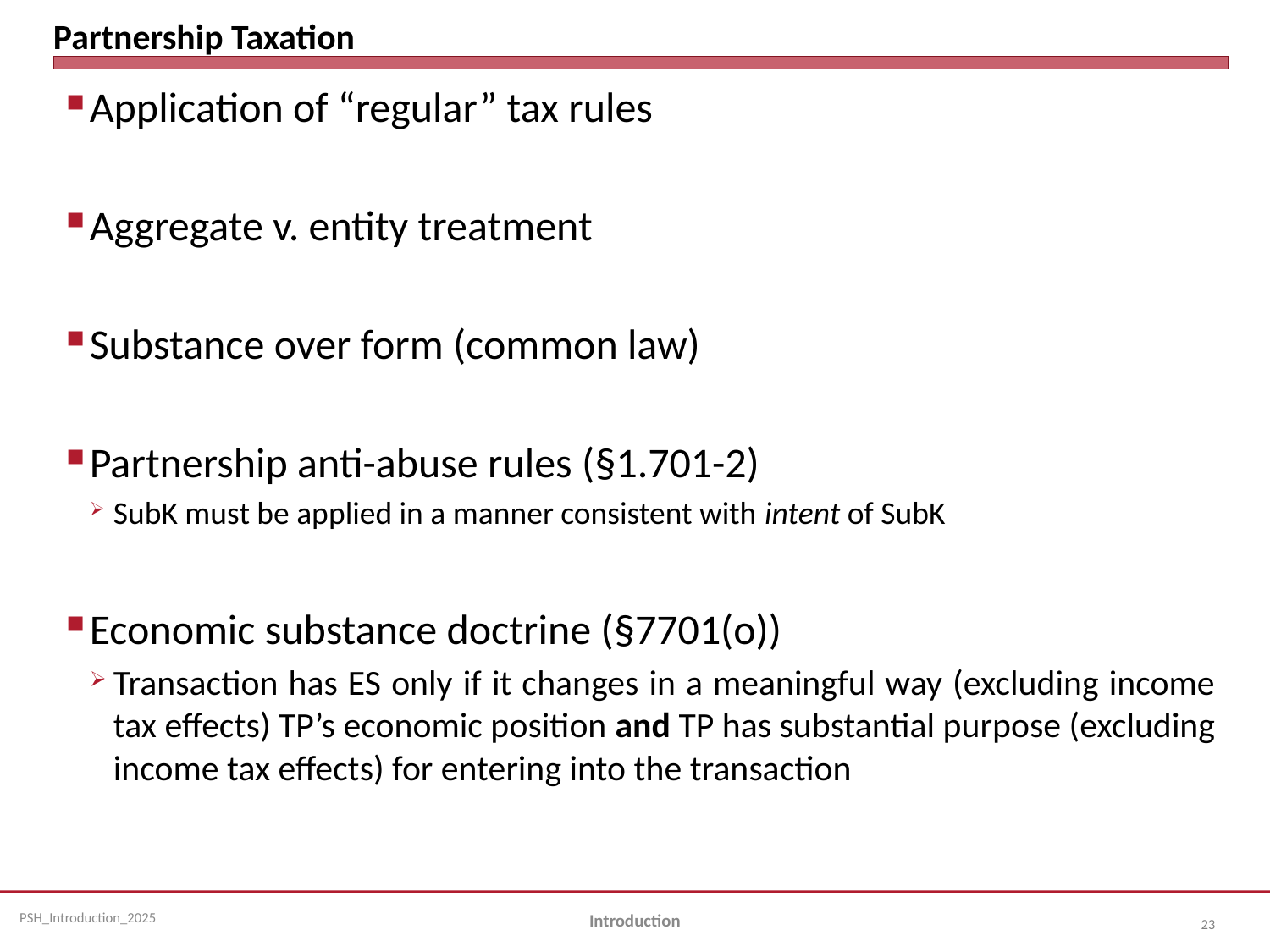

# Partnership Taxation
Application of “regular” tax rules

Aggregate v. entity treatment

Substance over form (common law)

Partnership anti-abuse rules (§1.701-2)
SubK must be applied in a manner consistent with intent of SubK

Economic substance doctrine (§7701(o))
Transaction has ES only if it changes in a meaningful way (excluding income tax effects) TP’s economic position and TP has substantial purpose (excluding income tax effects) for entering into the transaction
Introduction
23